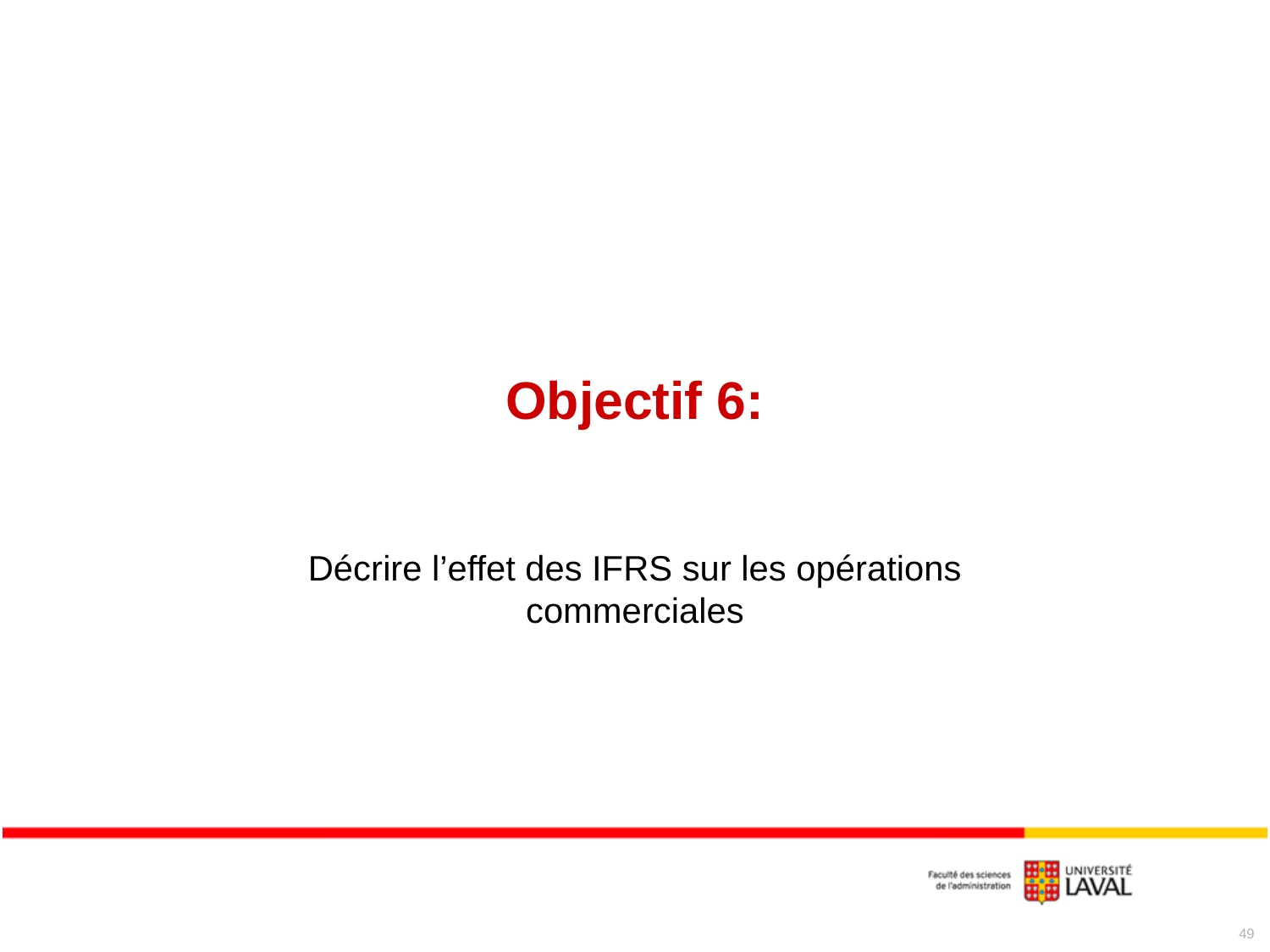

# Objectif 6:
Décrire l’effet des IFRS sur les opérations commerciales
49